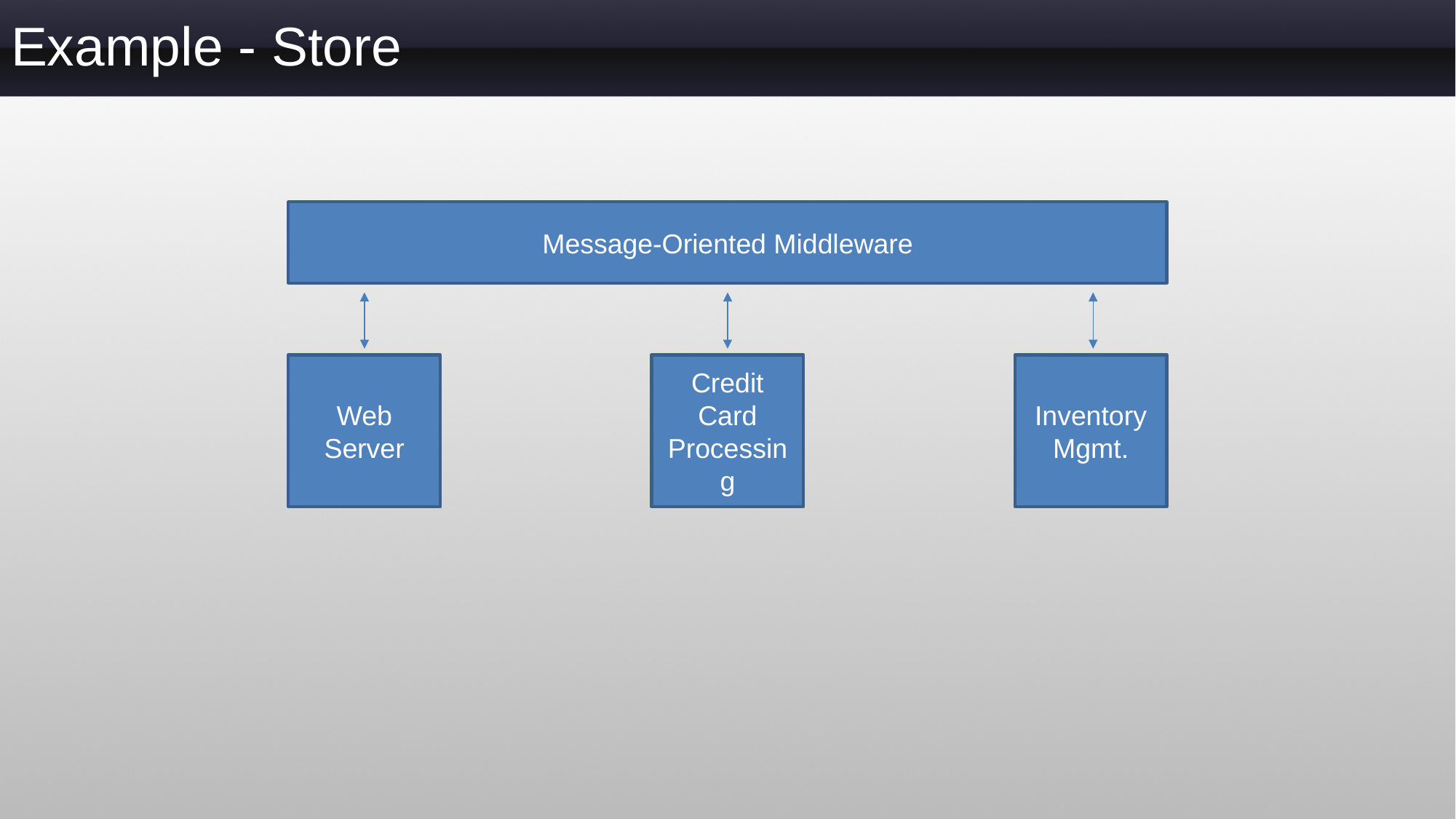

# Example - Store
Message-Oriented Middleware
Web Server
Credit Card Processing
Inventory Mgmt.